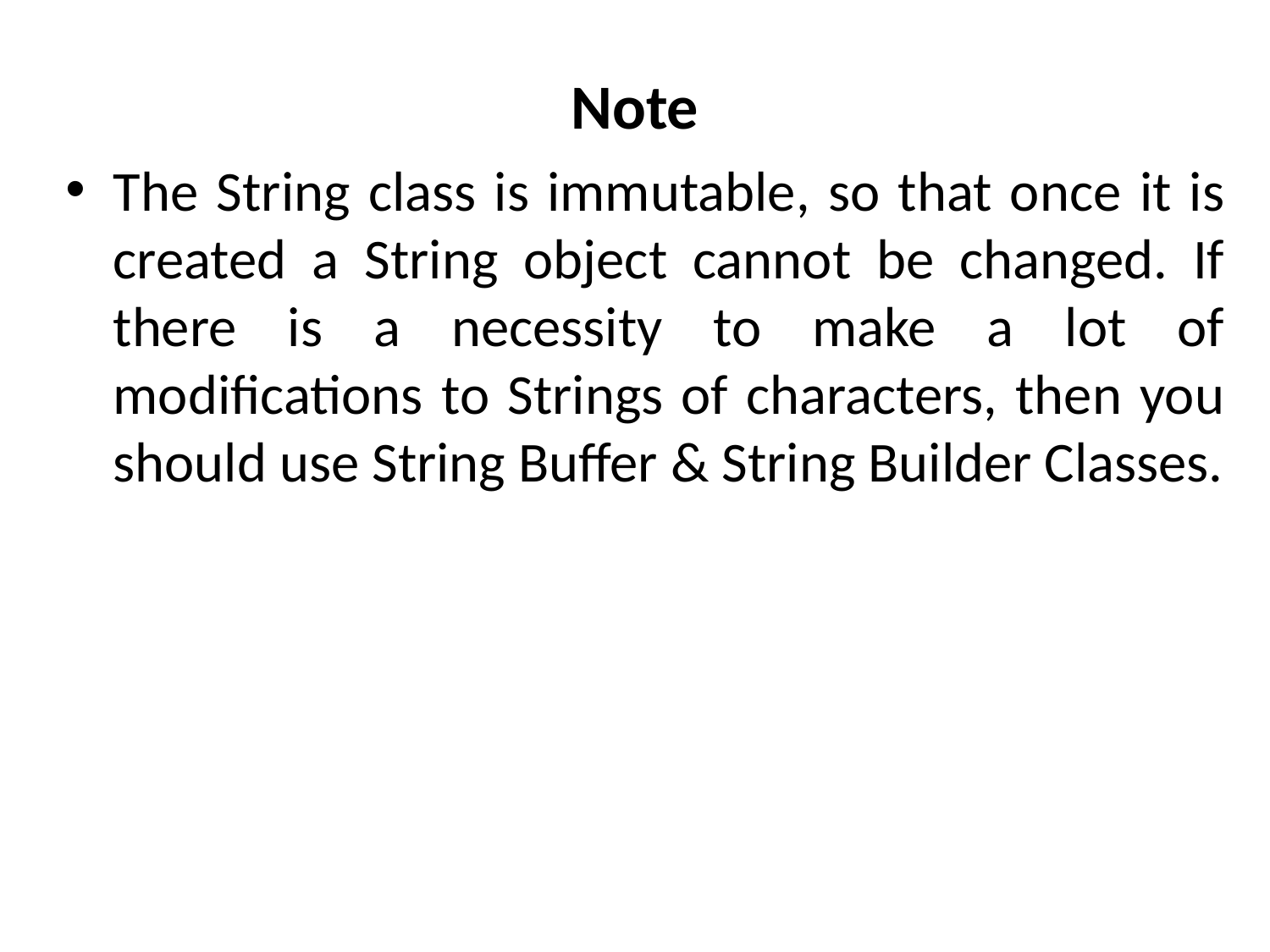

# Note
The String class is immutable, so that once it is created a String object cannot be changed. If there is a necessity to make a lot of modifications to Strings of characters, then you should use String Buffer & String Builder Classes.